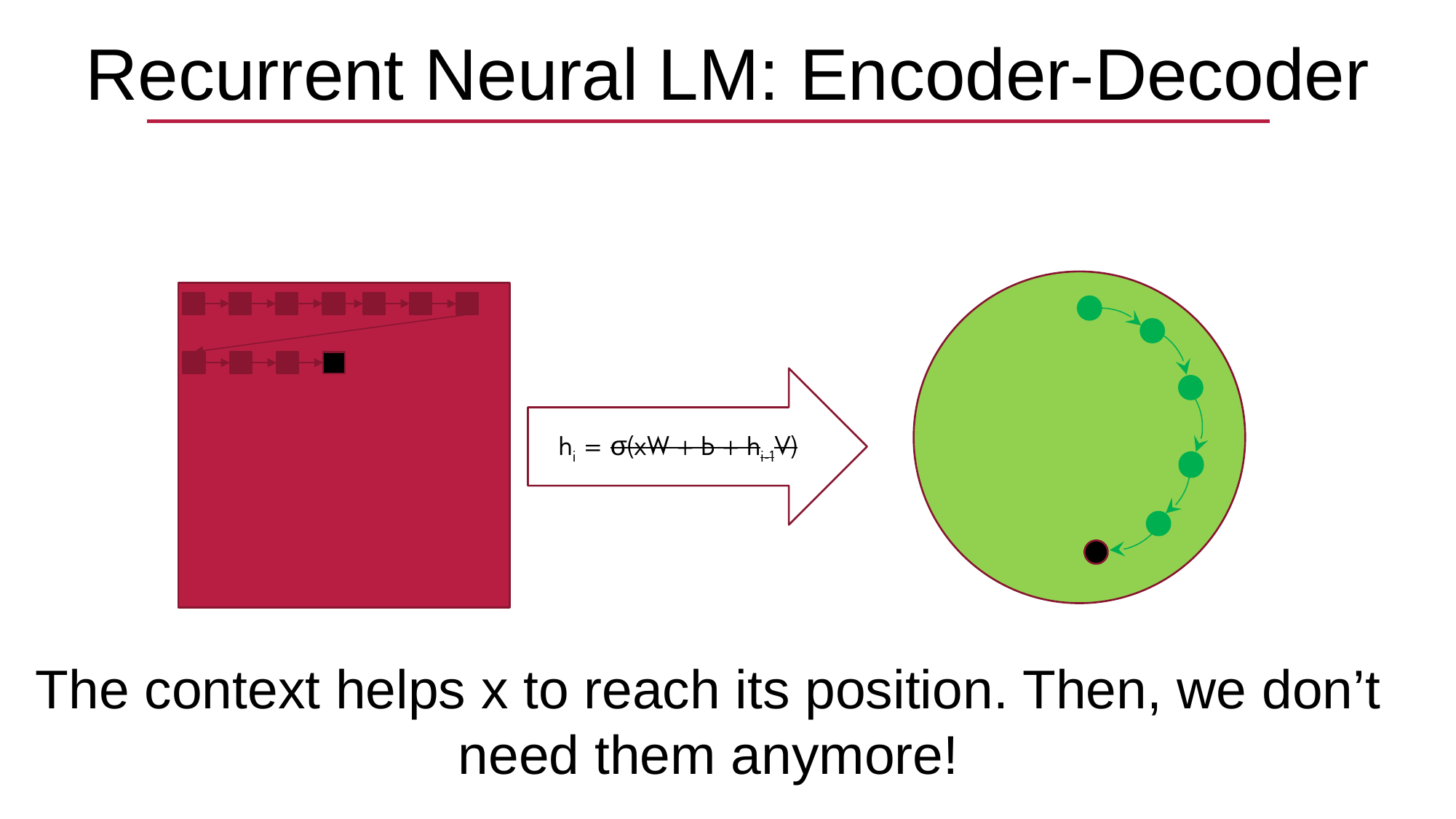

Recurrent Neural LM: Encoder-Decoder

hi = σ(xW + b + hi-1V)

The context helps x to reach its position. Then, we don’t need them anymore!